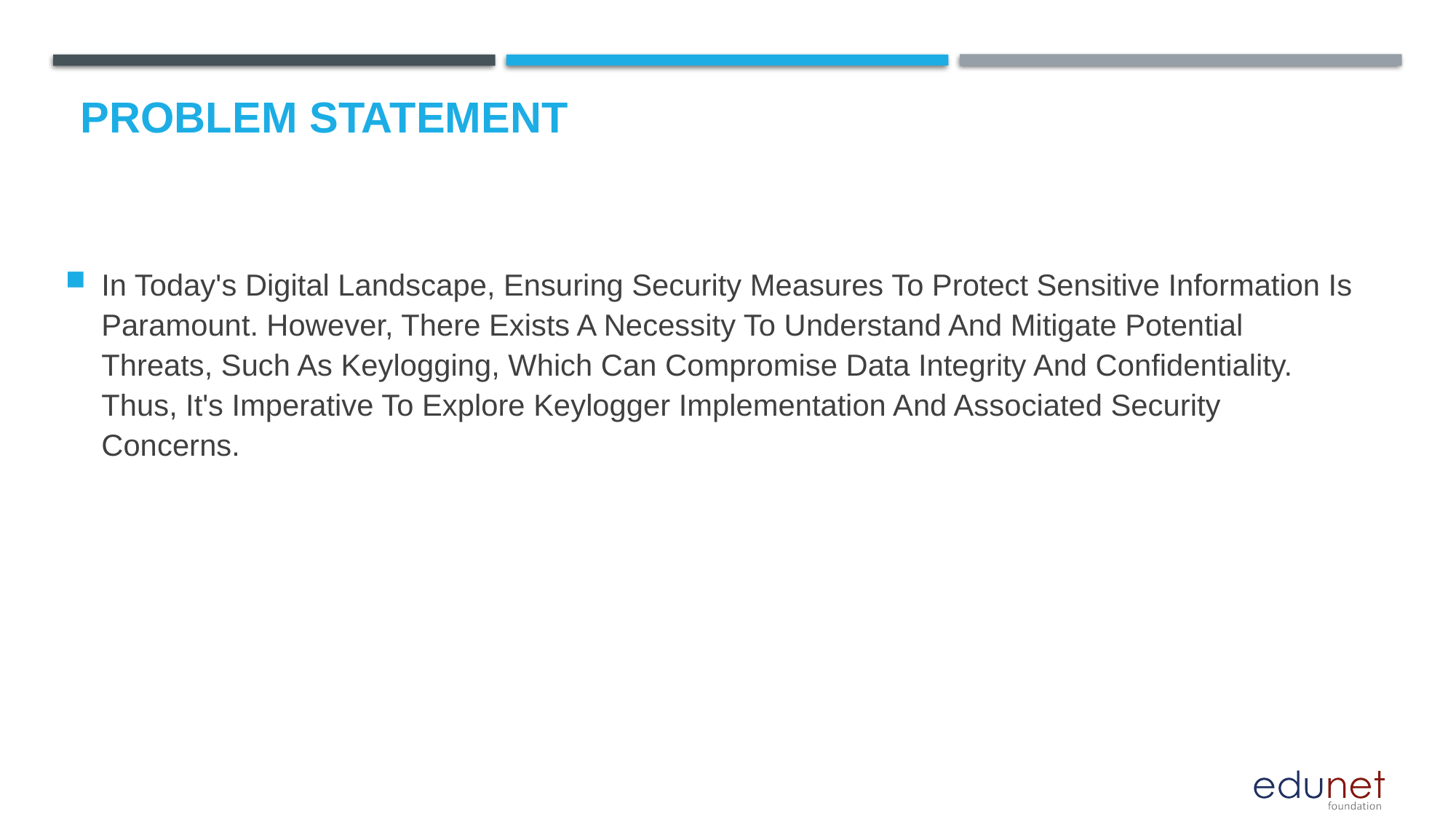

# Problem Statement
In Today's Digital Landscape, Ensuring Security Measures To Protect Sensitive Information Is Paramount. However, There Exists A Necessity To Understand And Mitigate Potential Threats, Such As Keylogging, Which Can Compromise Data Integrity And Confidentiality. Thus, It's Imperative To Explore Keylogger Implementation And Associated Security Concerns.